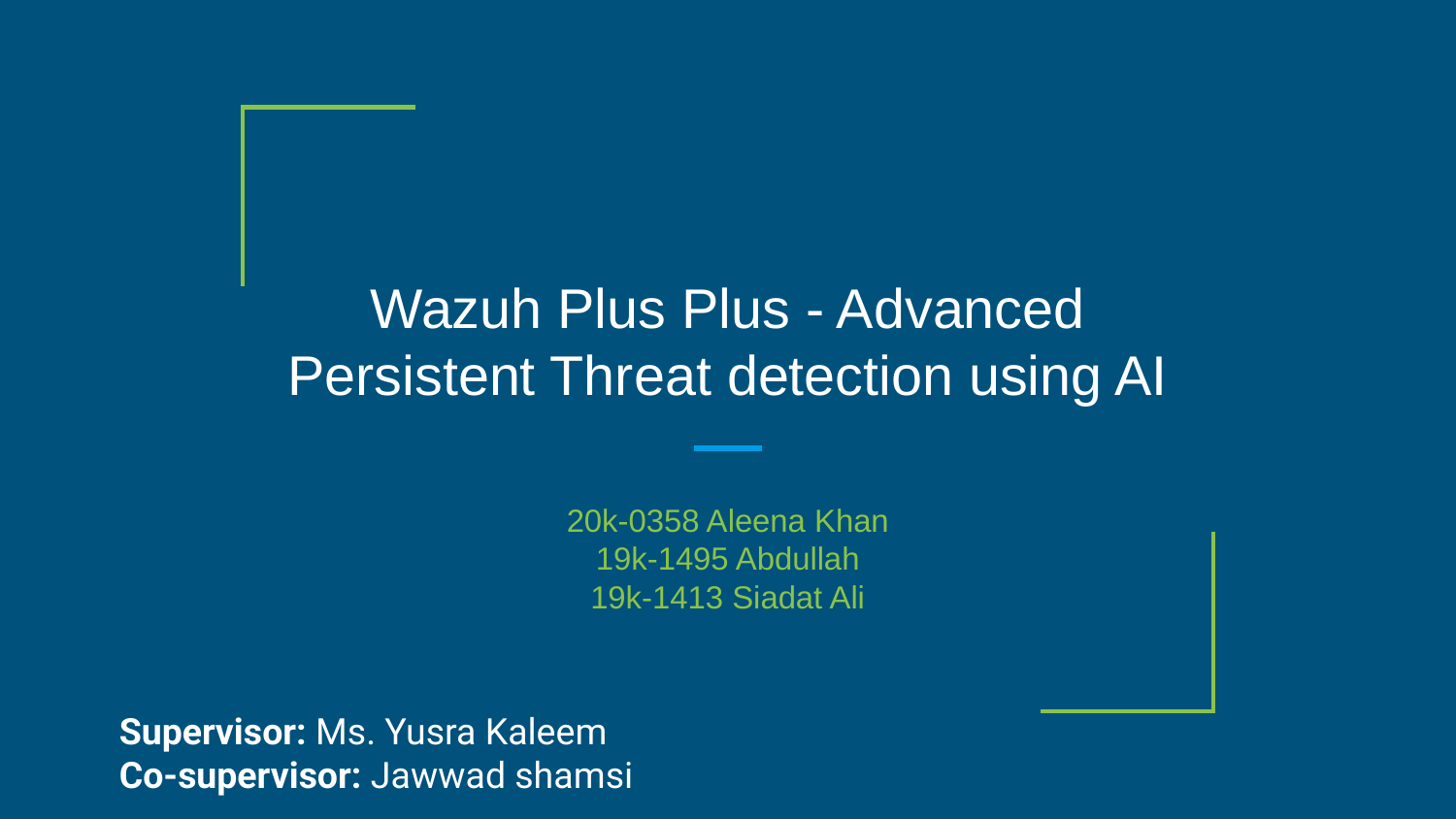

# Wazuh Plus Plus - Advanced Persistent Threat detection using AI
20k-0358 Aleena Khan
19k-1495 Abdullah
19k-1413 Siadat Ali
Supervisor: Ms. Yusra Kaleem
Co-supervisor: Jawwad shamsi